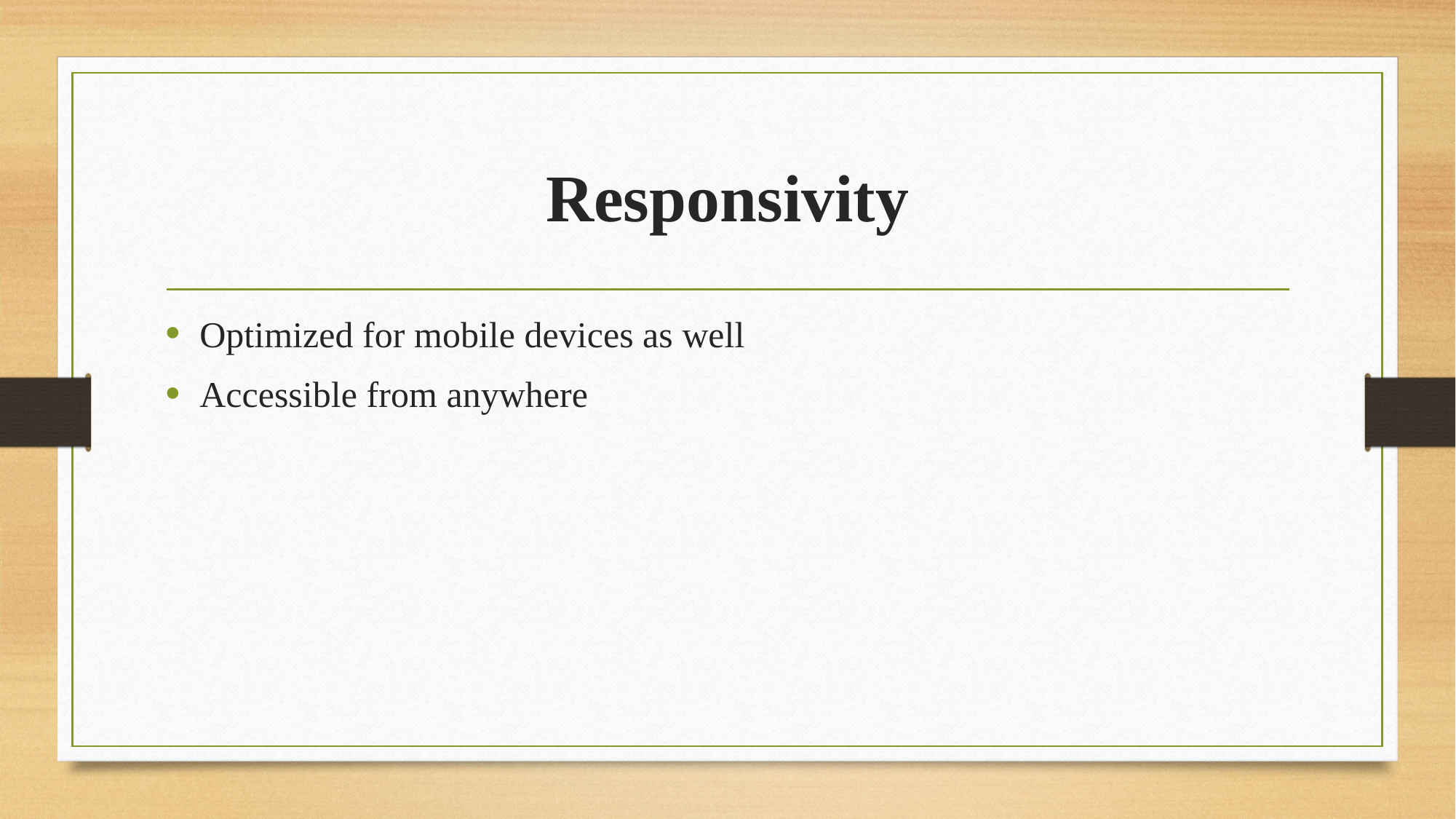

# Responsivity
Optimized for mobile devices as well
Accessible from anywhere